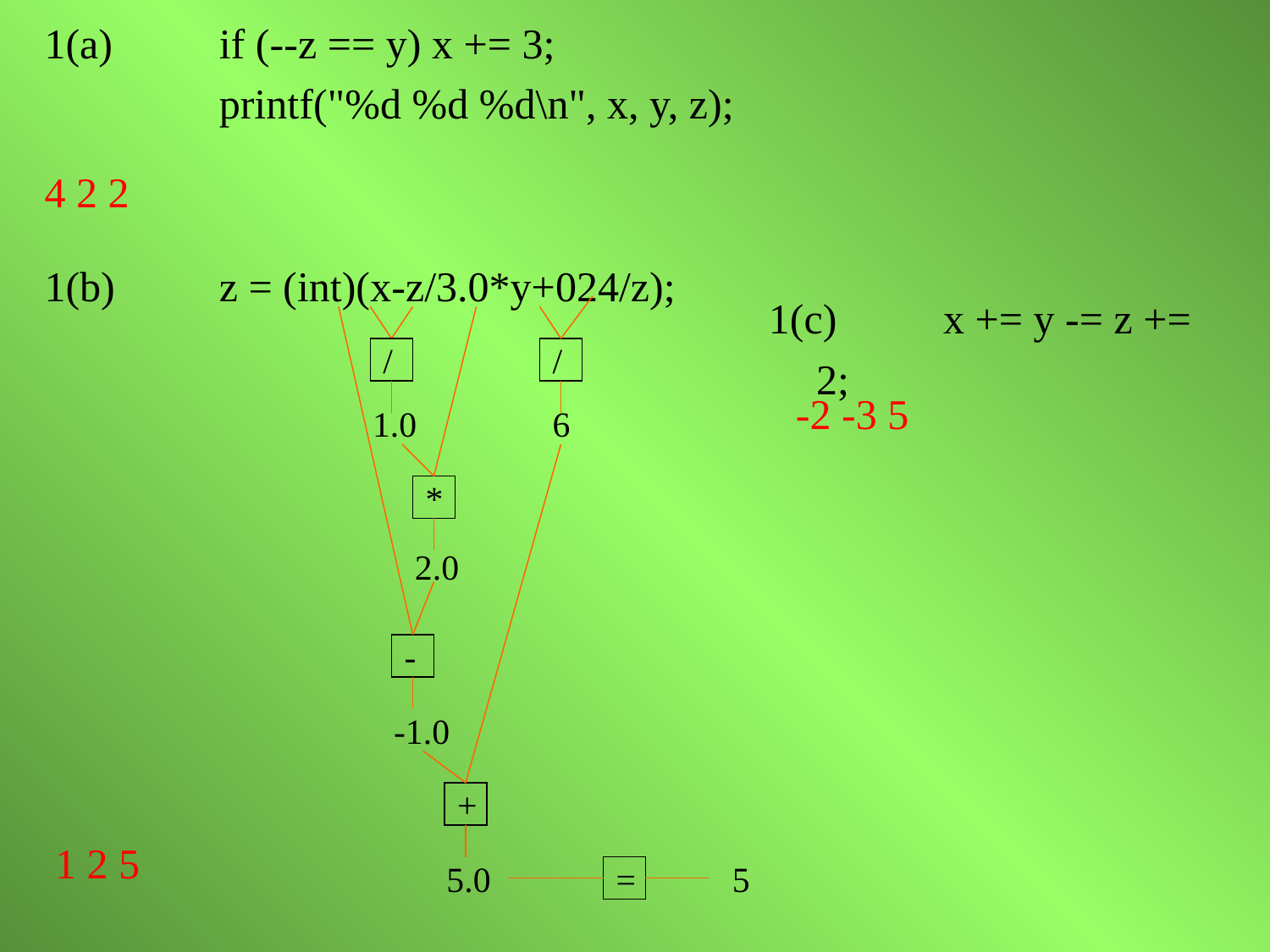

1(a)	if (--z == y) x += 3;
		printf("%d %d %d\n", x, y, z);
4 2 2
1(b)	z = (int)(x-z/3.0*y+024/z);

1(c)	x += y -= z += 2;
/
/
-2 -3 5
1.0
6
*
2.0
-
-1.0
+
1 2 5
5.0
5
=